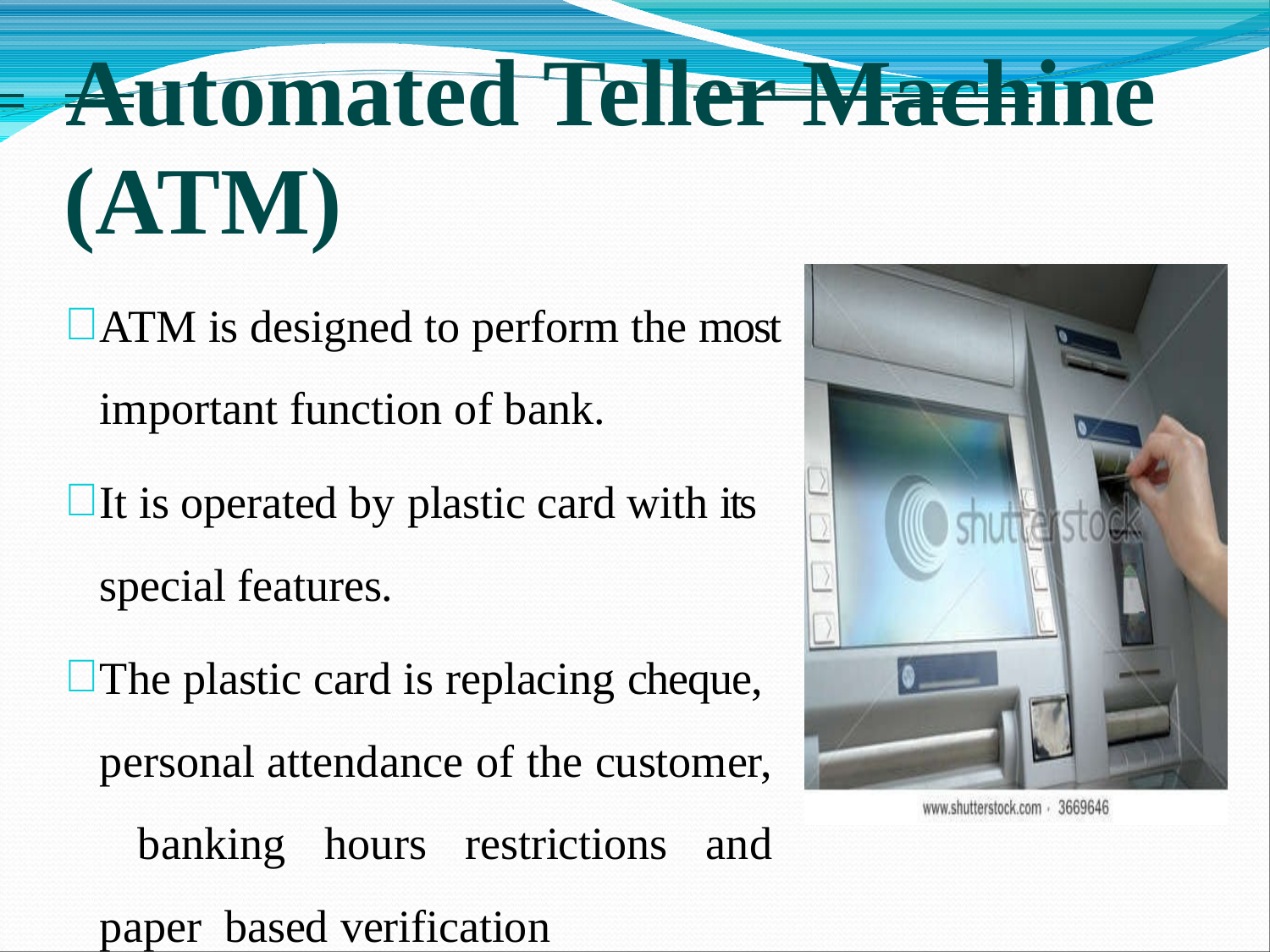

# Automated Teller Machine
(ATM)
ATM is designed to perform the most  important function of bank.
It is operated by plastic card with its  special features.
The plastic card is replacing cheque,  personal attendance of the customer,  banking hours restrictions and paper  based verification